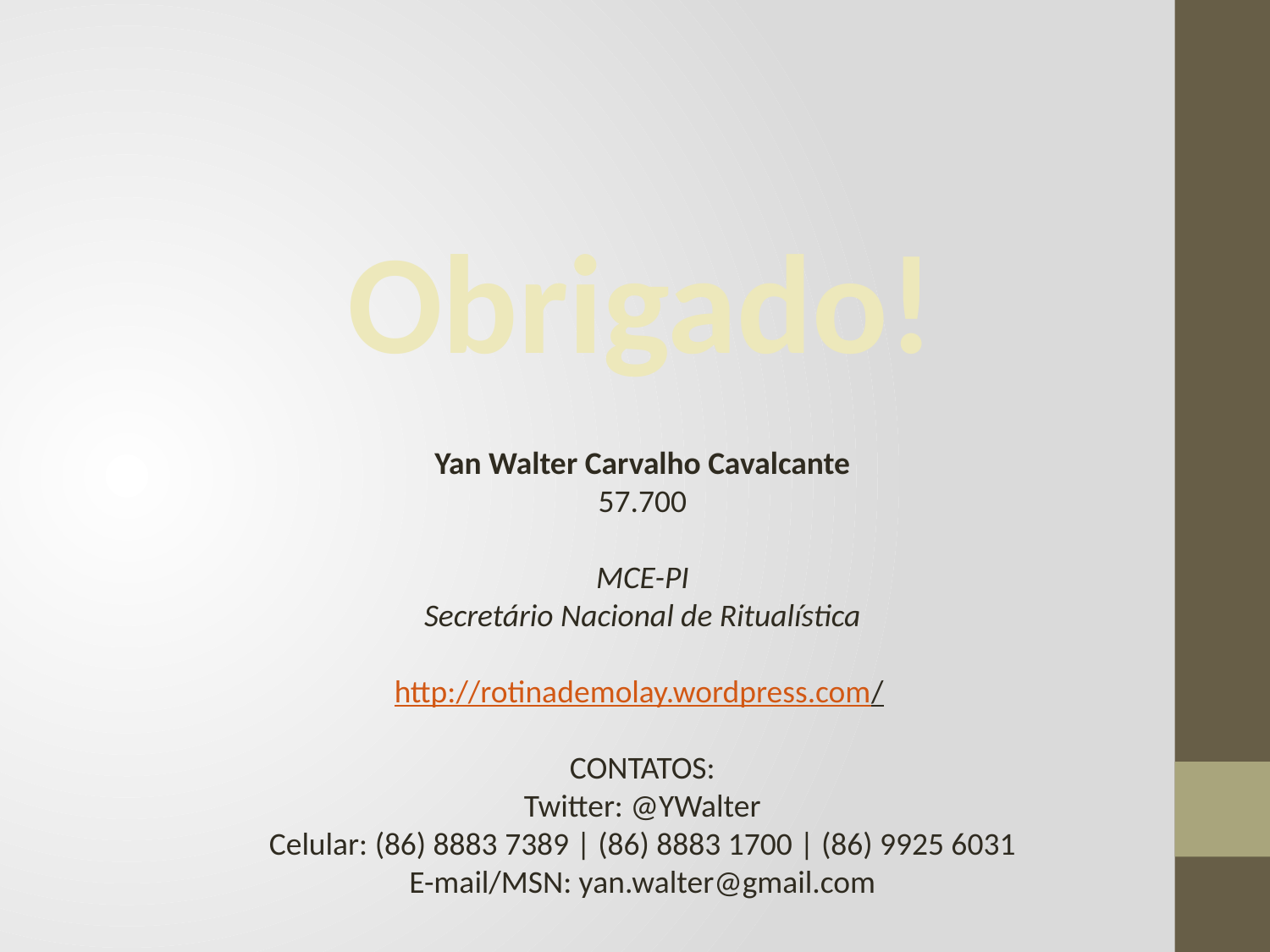

Obrigado!
Yan Walter Carvalho Cavalcante
57.700

MCE-PI
Secretário Nacional de Ritualística

http://rotinademolay.wordpress.com/

CONTATOS:
Twitter: @YWalter
Celular: (86) 8883 7389 | (86) 8883 1700 | (86) 9925 6031
E-mail/MSN: yan.walter@gmail.com